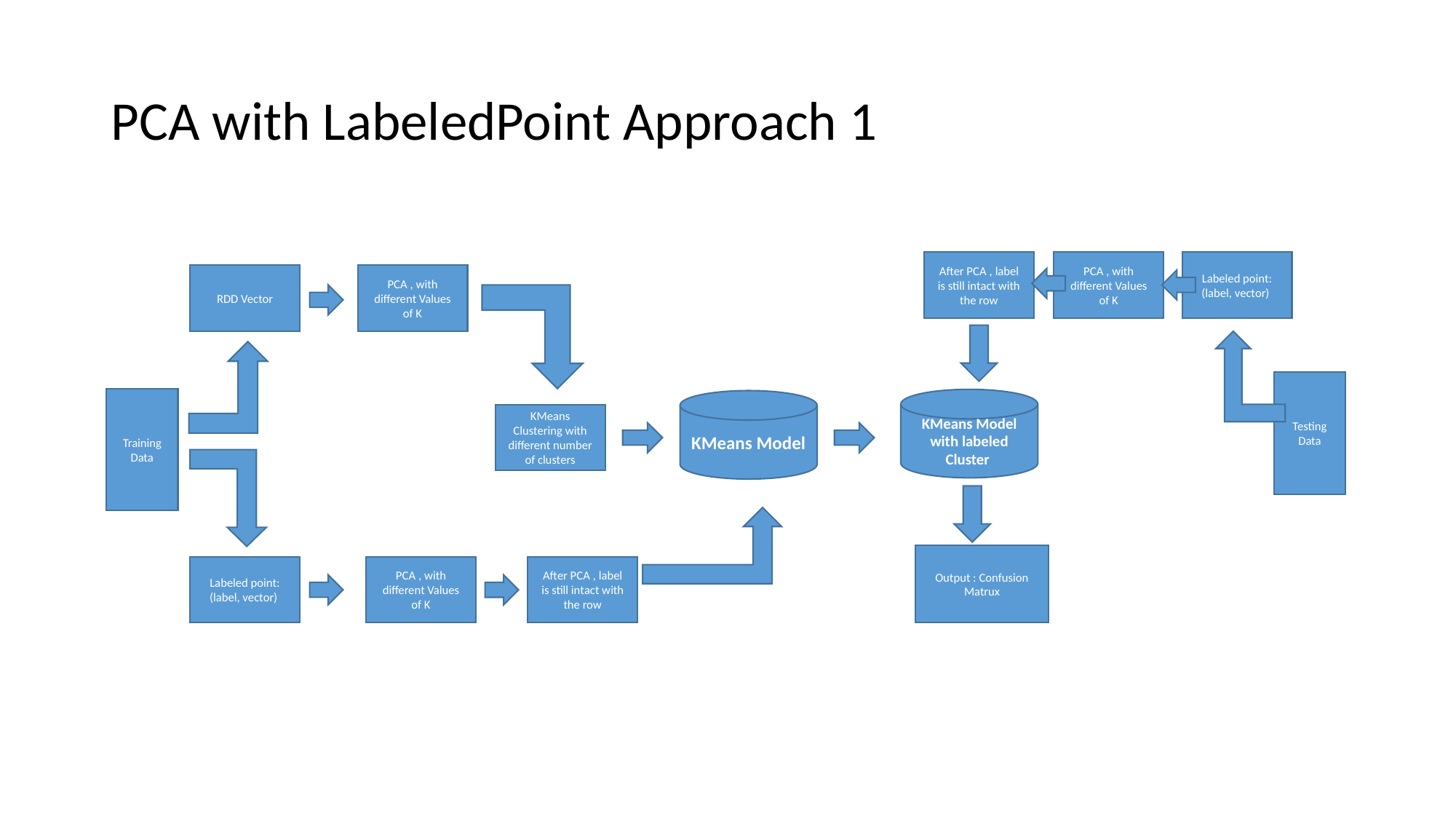

# PCA with LabeledPoint Approach 1

After PCA , label is still intact with the row
PCA , with different Values of K
Labeled point: (label, vector)
PCA , with different Values of K
RDD Vector

Testing Data
Training Data
KMeans Model with labeled Cluster
KMeans Model
KMeans Clustering with different number of clusters

Output : Confusion Matrux
PCA , with different Values of K
After PCA , label is still intact with the row
Labeled point: (label, vector)